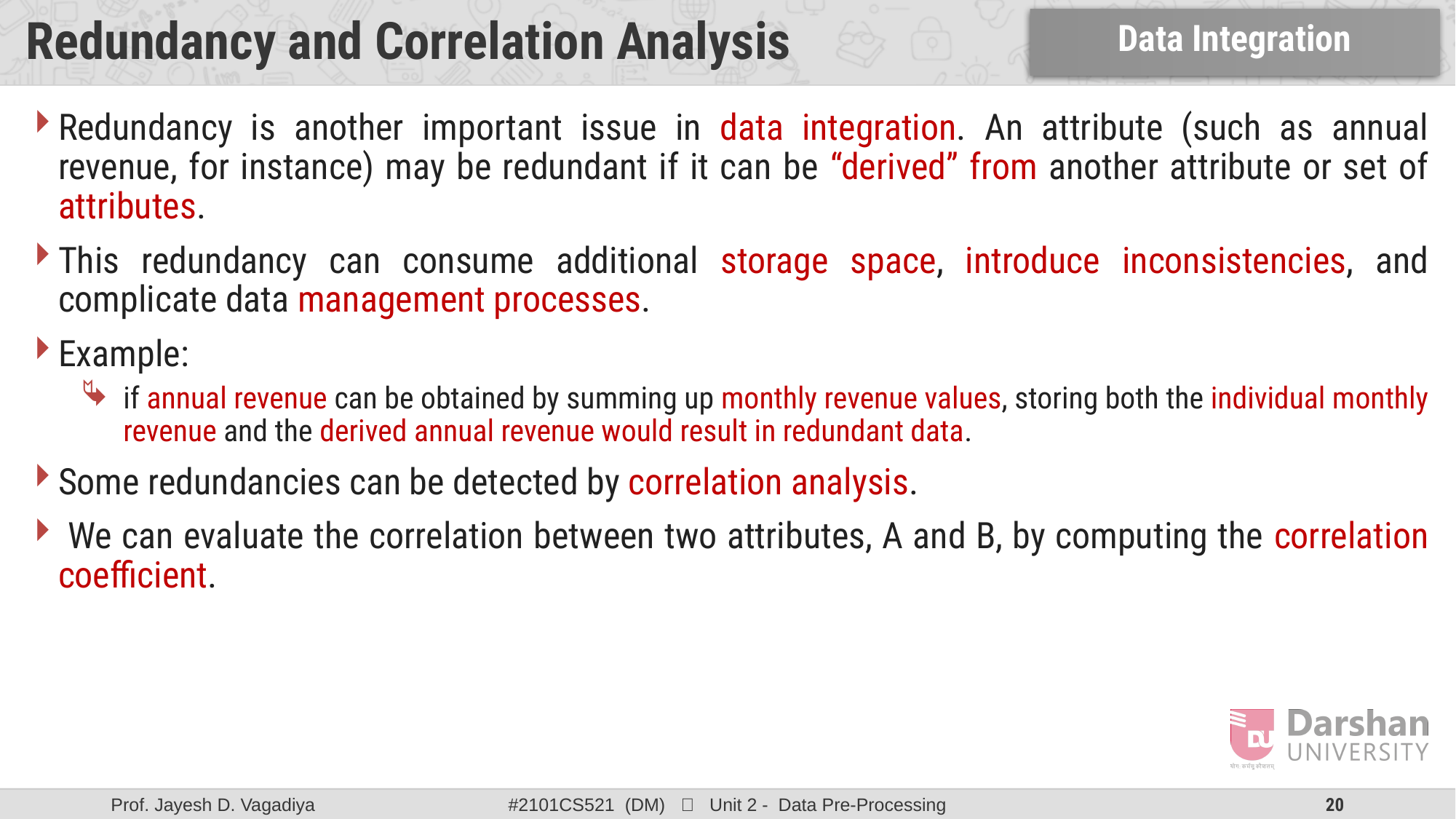

Data Integration
# Redundancy and Correlation Analysis
Redundancy is another important issue in data integration. An attribute (such as annual revenue, for instance) may be redundant if it can be “derived” from another attribute or set of attributes.
This redundancy can consume additional storage space, introduce inconsistencies, and complicate data management processes.
Example:
if annual revenue can be obtained by summing up monthly revenue values, storing both the individual monthly revenue and the derived annual revenue would result in redundant data.
Some redundancies can be detected by correlation analysis.
 We can evaluate the correlation between two attributes, A and B, by computing the correlation coefficient.